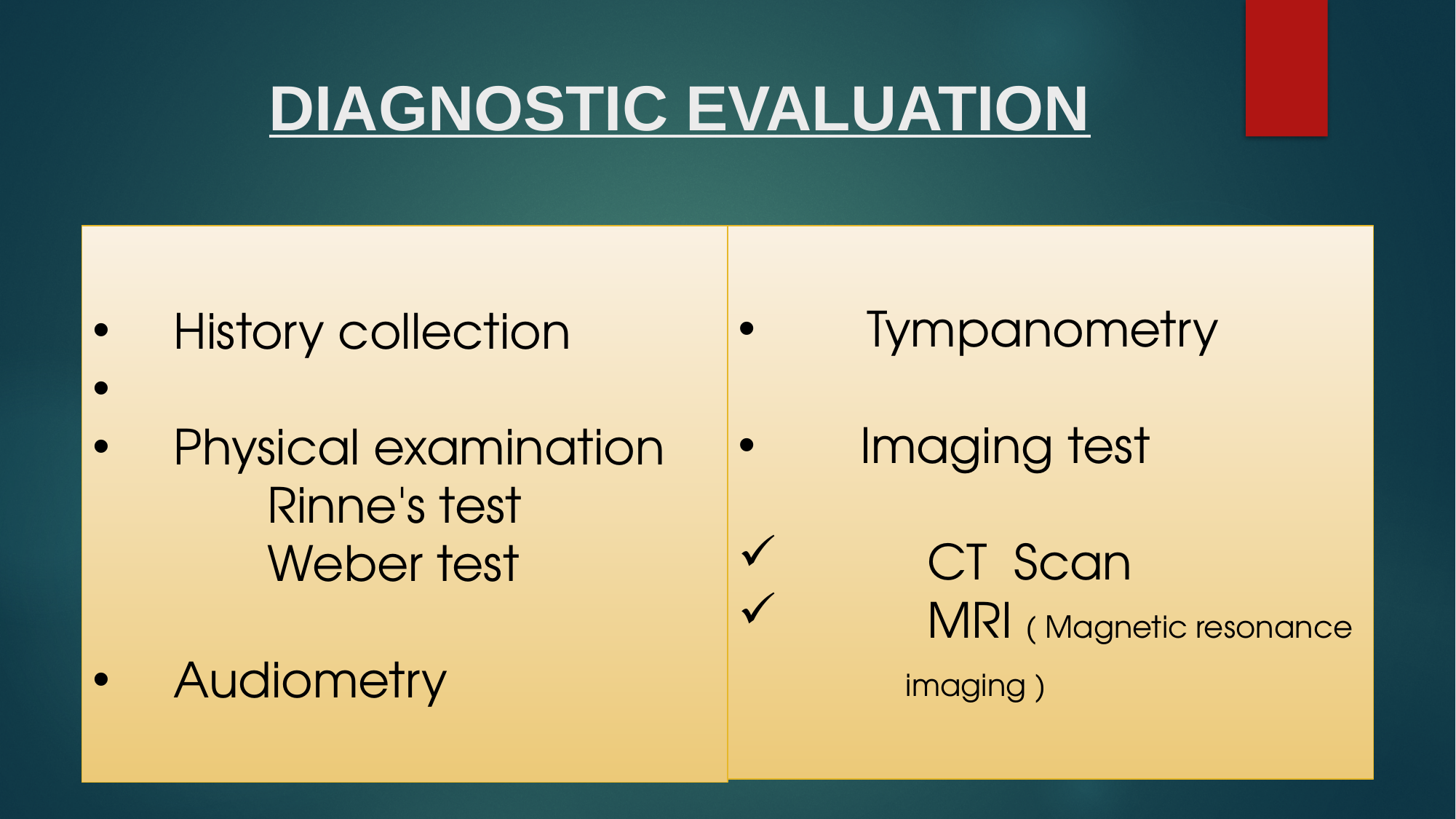

# Diagnostic evaluation
   History collection

   Physical examination
             Rinne's test
             Weber test

   Audiometry
       Tympanometry

      Imaging test

           CT  Scan
           MRI ( Magnetic resonance
                    imaging )